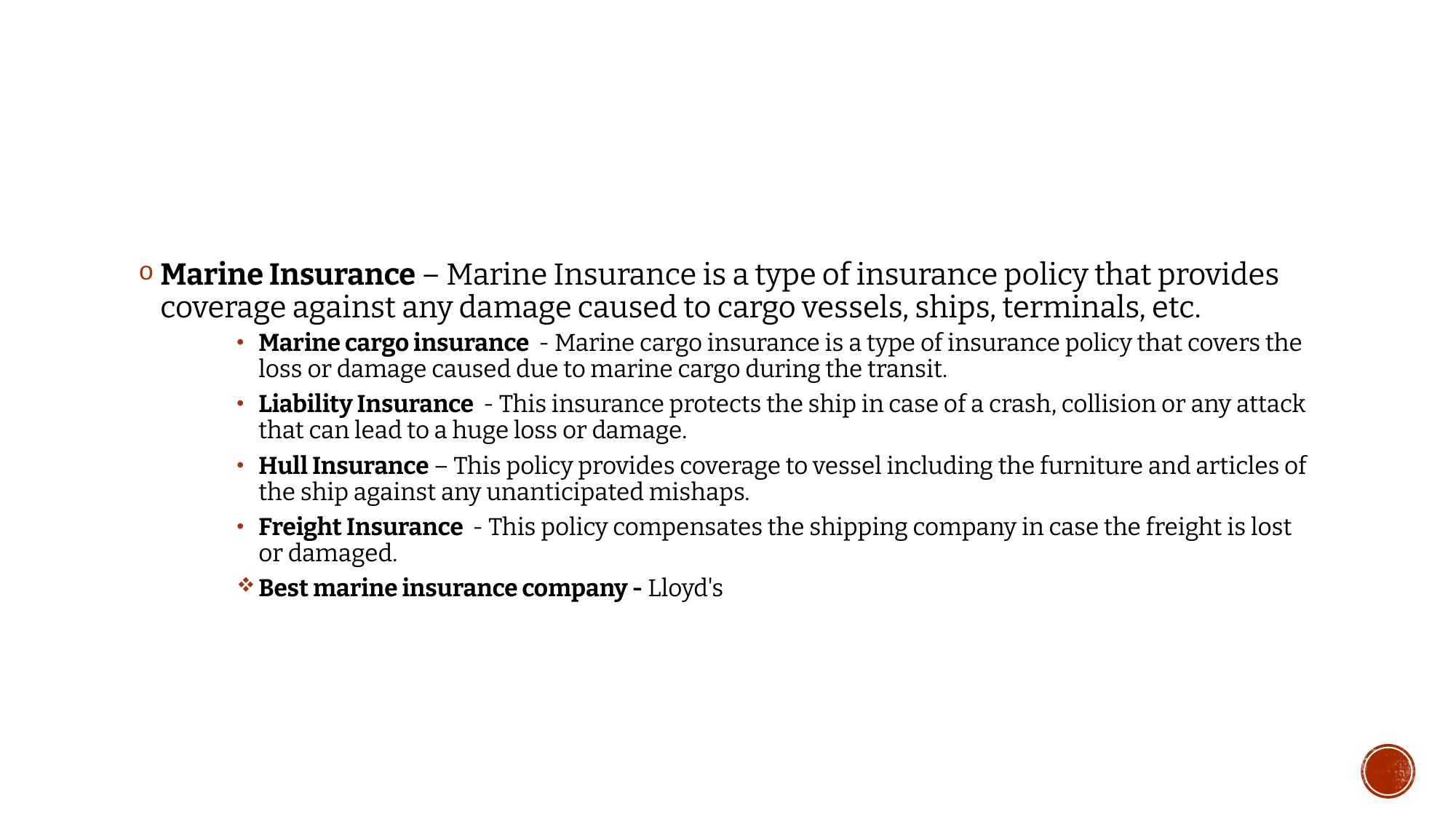

Marine Insurance – Marine Insurance is a type of insurance policy that provides coverage against any damage caused to cargo vessels, ships, terminals, etc.
Marine cargo insurance  - Marine cargo insurance is a type of insurance policy that covers the loss or damage caused due to marine cargo during the transit.
Liability Insurance  - This insurance protects the ship in case of a crash, collision or any attack that can lead to a huge loss or damage.
Hull Insurance – This policy provides coverage to vessel including the furniture and articles of the ship against any unanticipated mishaps.
Freight Insurance  - This policy compensates the shipping company in case the freight is lost or damaged.
Best marine insurance company - Lloyd's